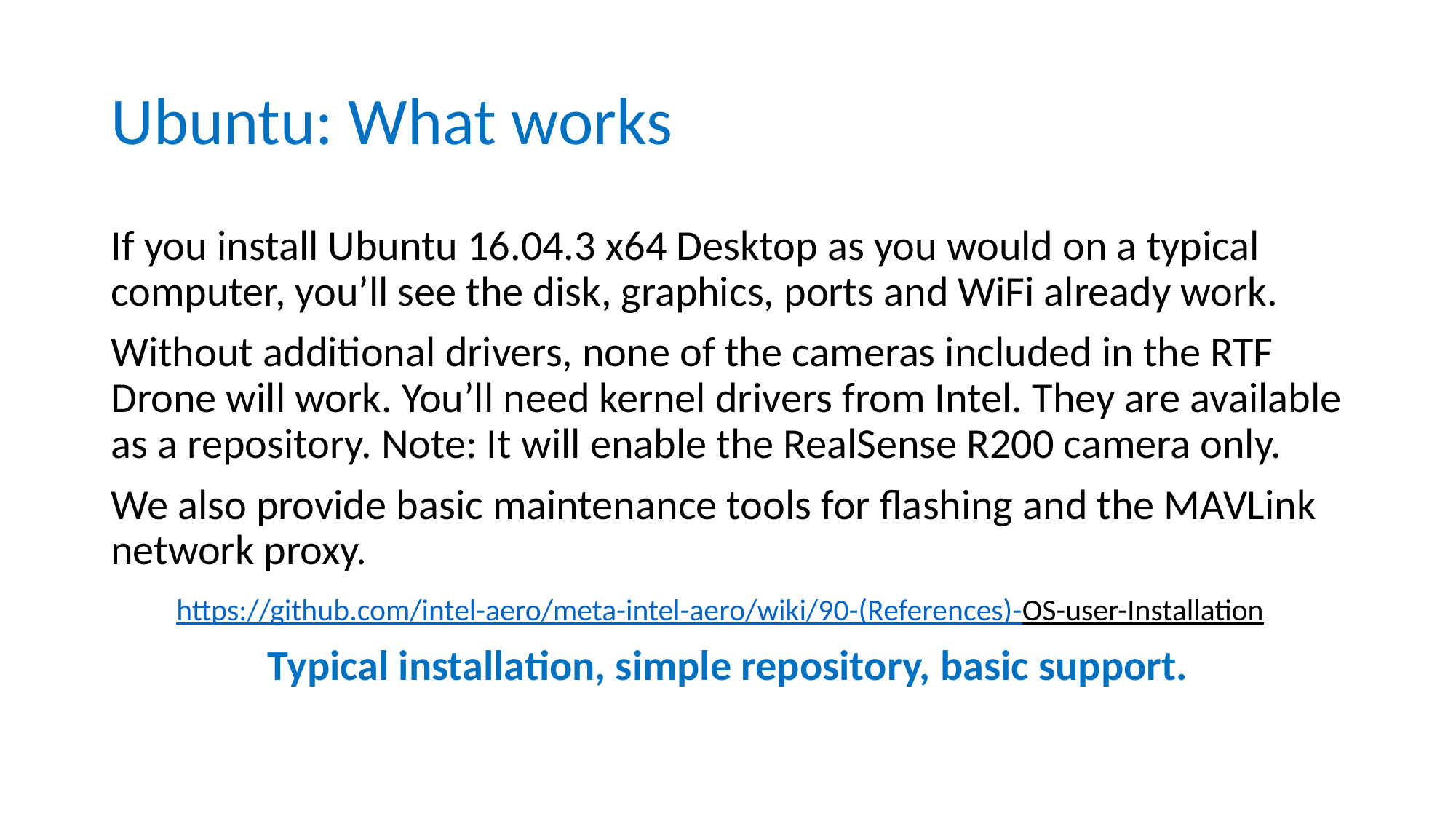

# Ubuntu: What works
If you install Ubuntu 16.04.3 x64 Desktop as you would on a typical computer, you’ll see the disk, graphics, ports and WiFi already work.
Without additional drivers, none of the cameras included in the RTF Drone will work. You’ll need kernel drivers from Intel. They are available as a repository. Note: It will enable the RealSense R200 camera only.
We also provide basic maintenance tools for flashing and the MAVLink network proxy.
https://github.com/intel-aero/meta-intel-aero/wiki/90-(References)-OS-user-Installation
Typical installation, simple repository, basic support.